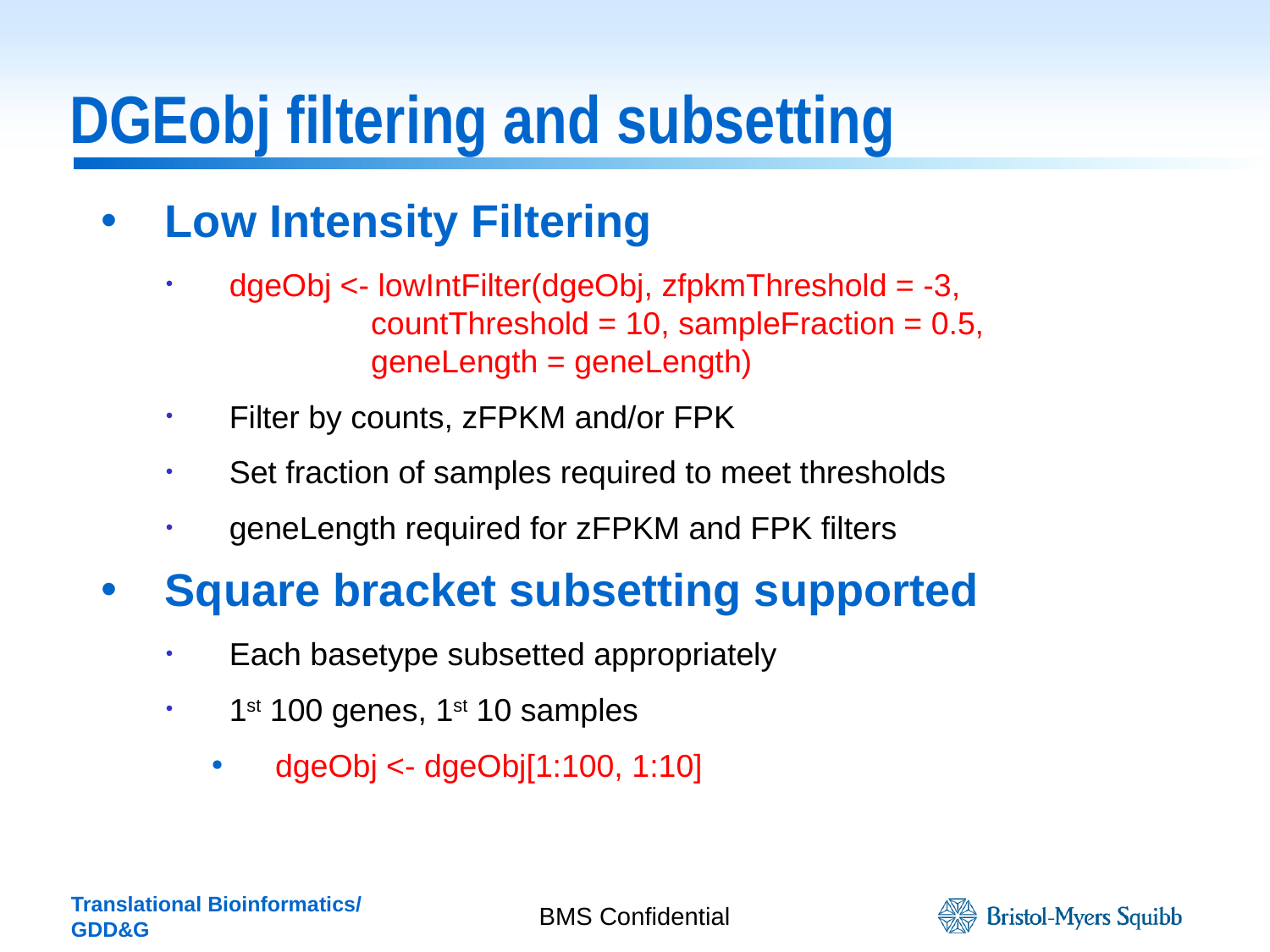

# DGEobj filtering and subsetting
Low Intensity Filtering
dgeObj <- lowIntFilter(dgeObj, zfpkmThreshold = -3,
                countThreshold = 10, sampleFraction = 0.5,
                geneLength = geneLength)
Filter by counts, zFPKM and/or FPK
Set fraction of samples required to meet thresholds
geneLength required for zFPKM and FPK filters
Square bracket subsetting supported
Each basetype subsetted appropriately
1st 100 genes, 1st 10 samples
dgeObj <- dgeObj[1:100, 1:10]

BMS Confidential